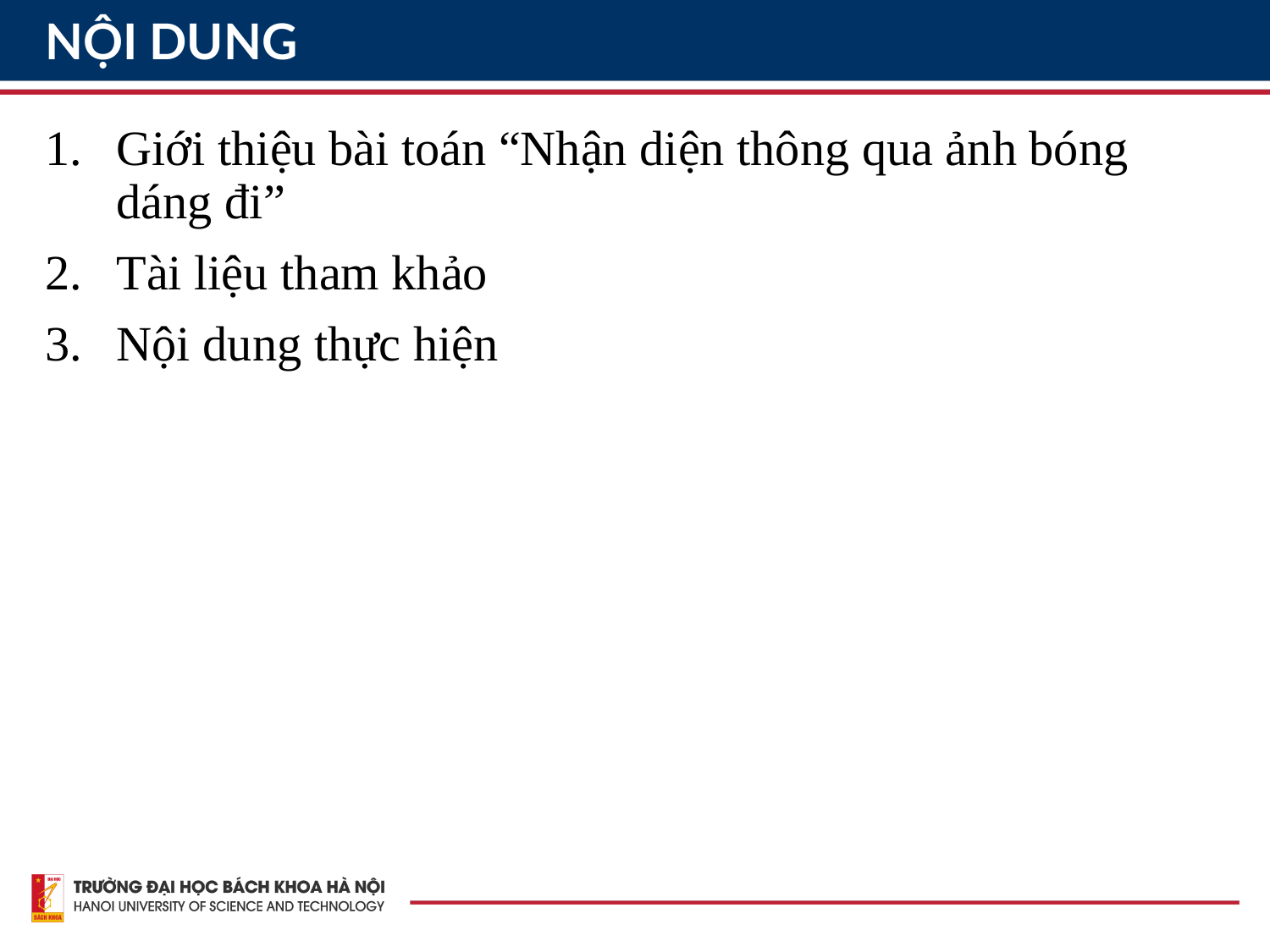

# NỘI DUNG
Giới thiệu bài toán “Nhận diện thông qua ảnh bóng dáng đi”
Tài liệu tham khảo
Nội dung thực hiện

3